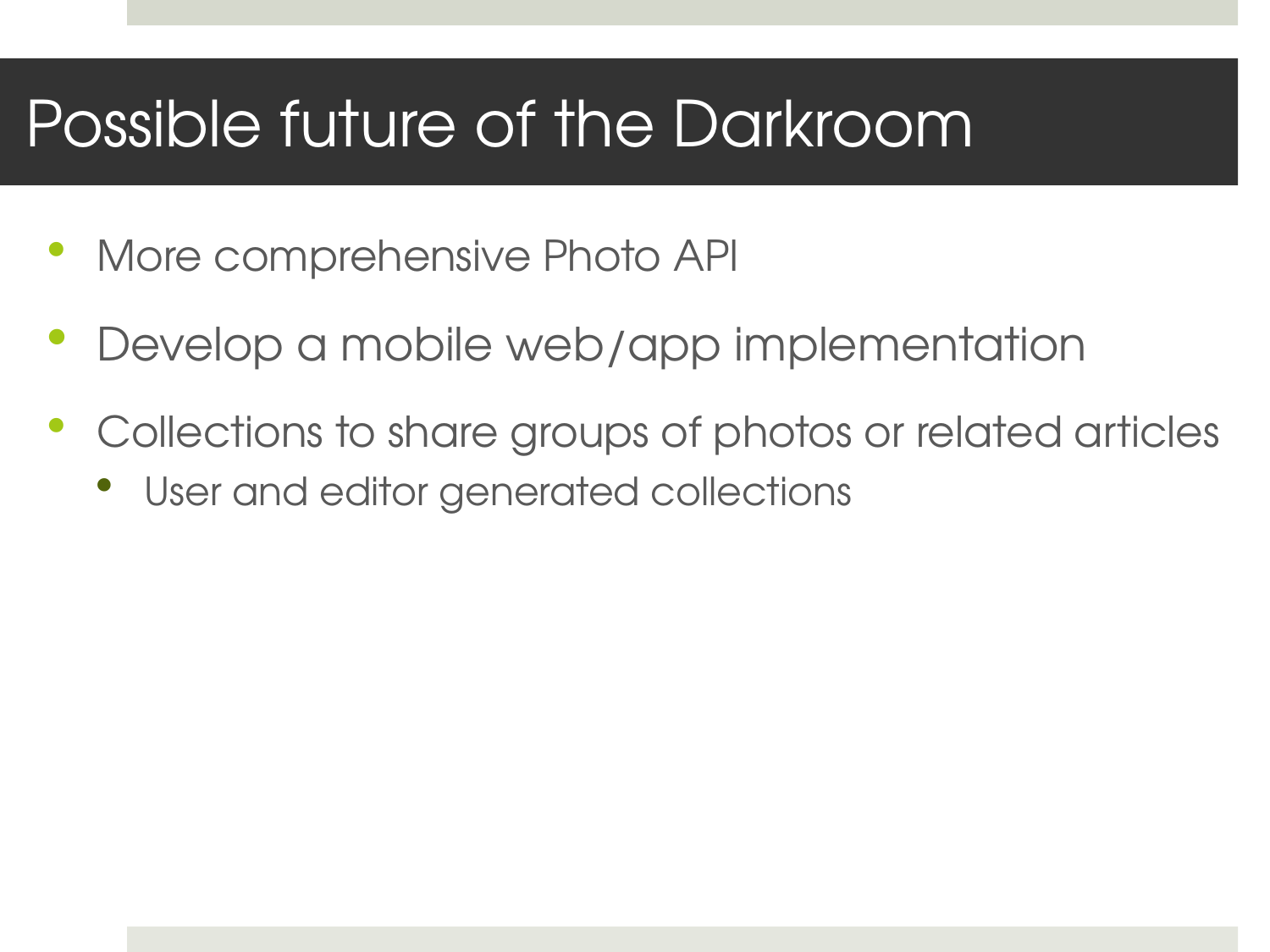

# Possible future of the Darkroom
More comprehensive Photo API
Develop a mobile web/app implementation
Collections to share groups of photos or related articles
User and editor generated collections